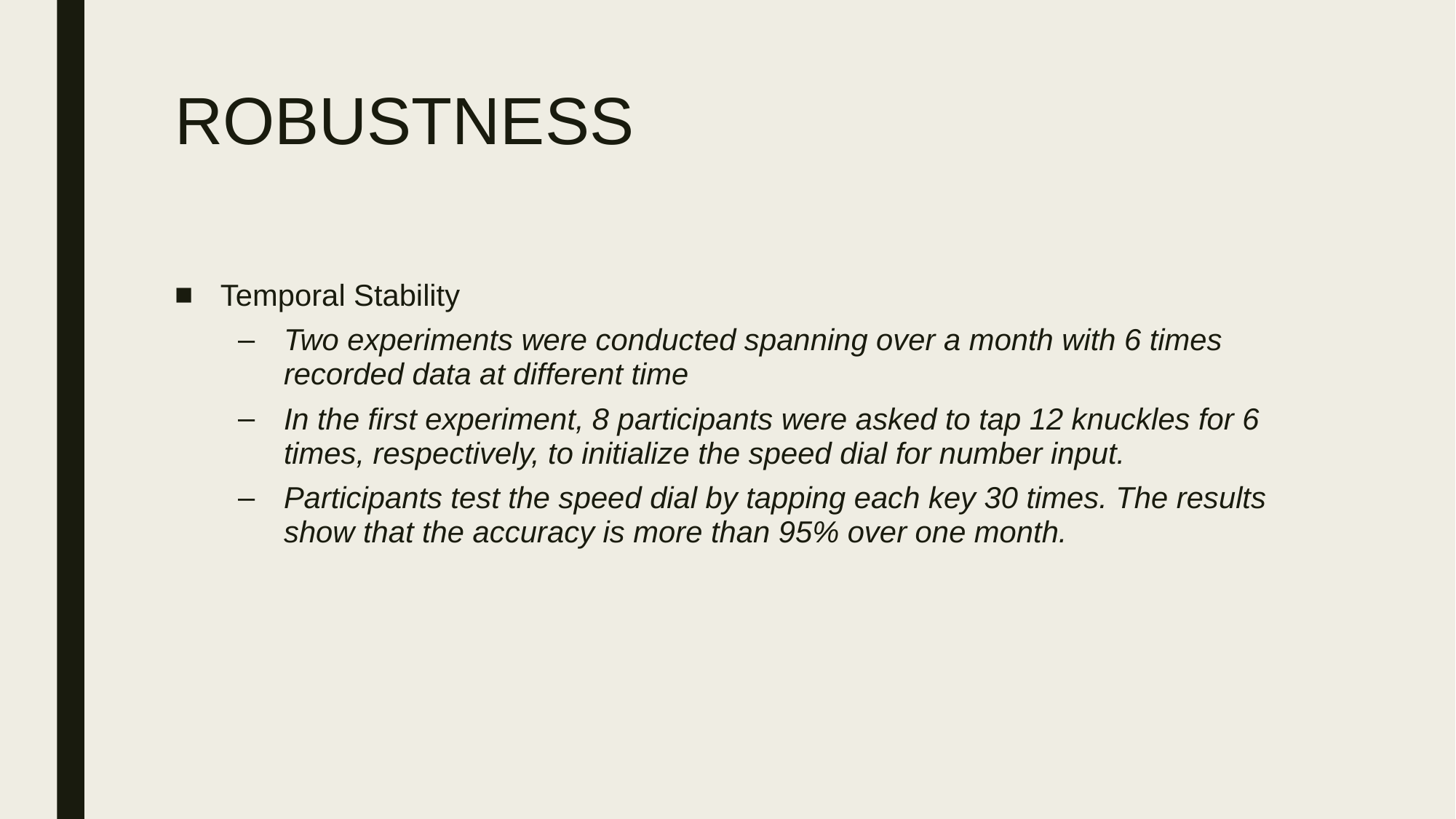

# ROBUSTNESS
Temporal Stability
Two experiments were conducted spanning over a month with 6 times recorded data at different time
In the first experiment, 8 participants were asked to tap 12 knuckles for 6 times, respectively, to initialize the speed dial for number input.
Participants test the speed dial by tapping each key 30 times. The results show that the accuracy is more than 95% over one month.